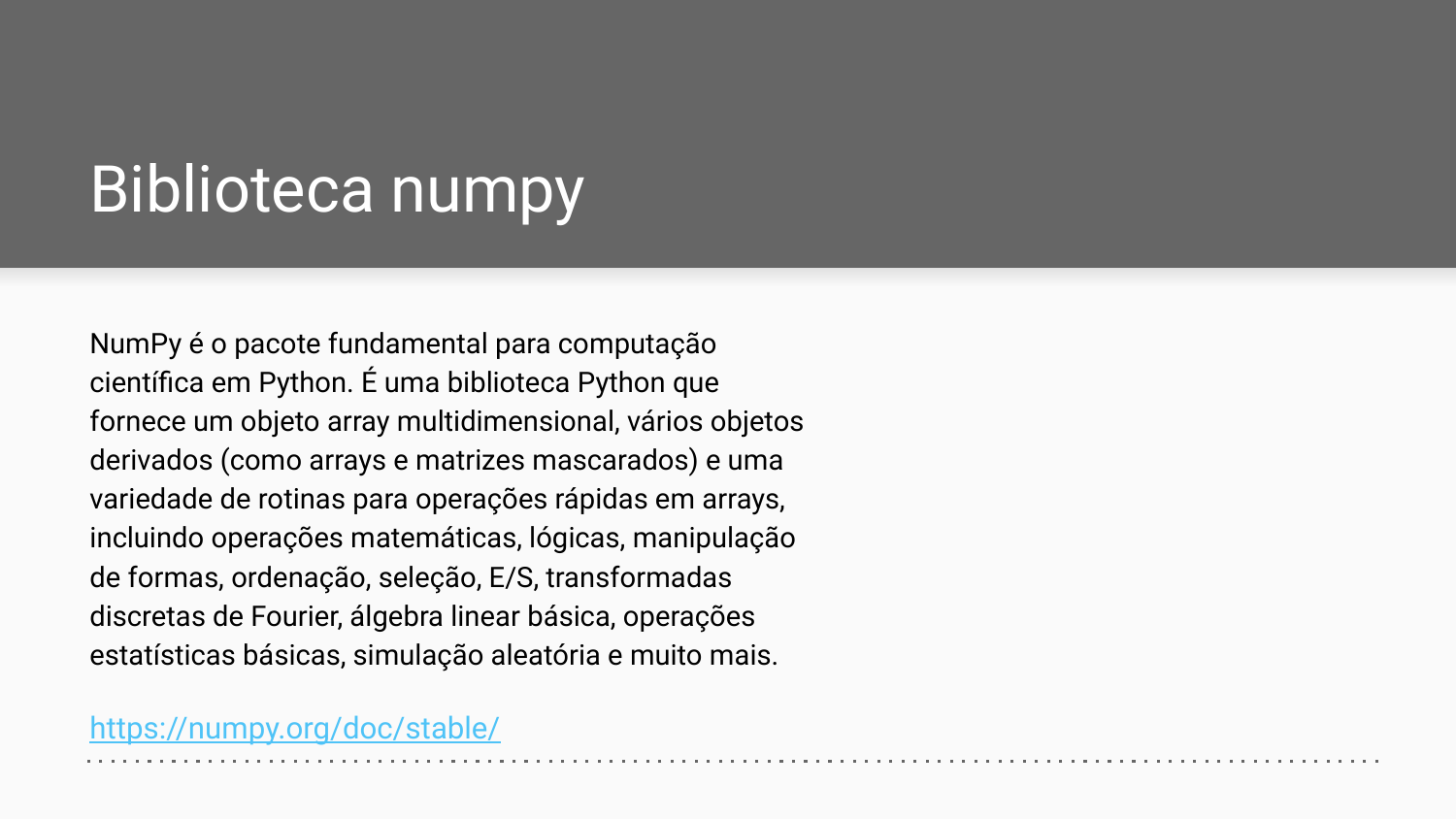

# Biblioteca numpy
NumPy é o pacote fundamental para computação científica em Python. É uma biblioteca Python que fornece um objeto array multidimensional, vários objetos derivados (como arrays e matrizes mascarados) e uma variedade de rotinas para operações rápidas em arrays, incluindo operações matemáticas, lógicas, manipulação de formas, ordenação, seleção, E/S, transformadas discretas de Fourier, álgebra linear básica, operações estatísticas básicas, simulação aleatória e muito mais.
https://numpy.org/doc/stable/